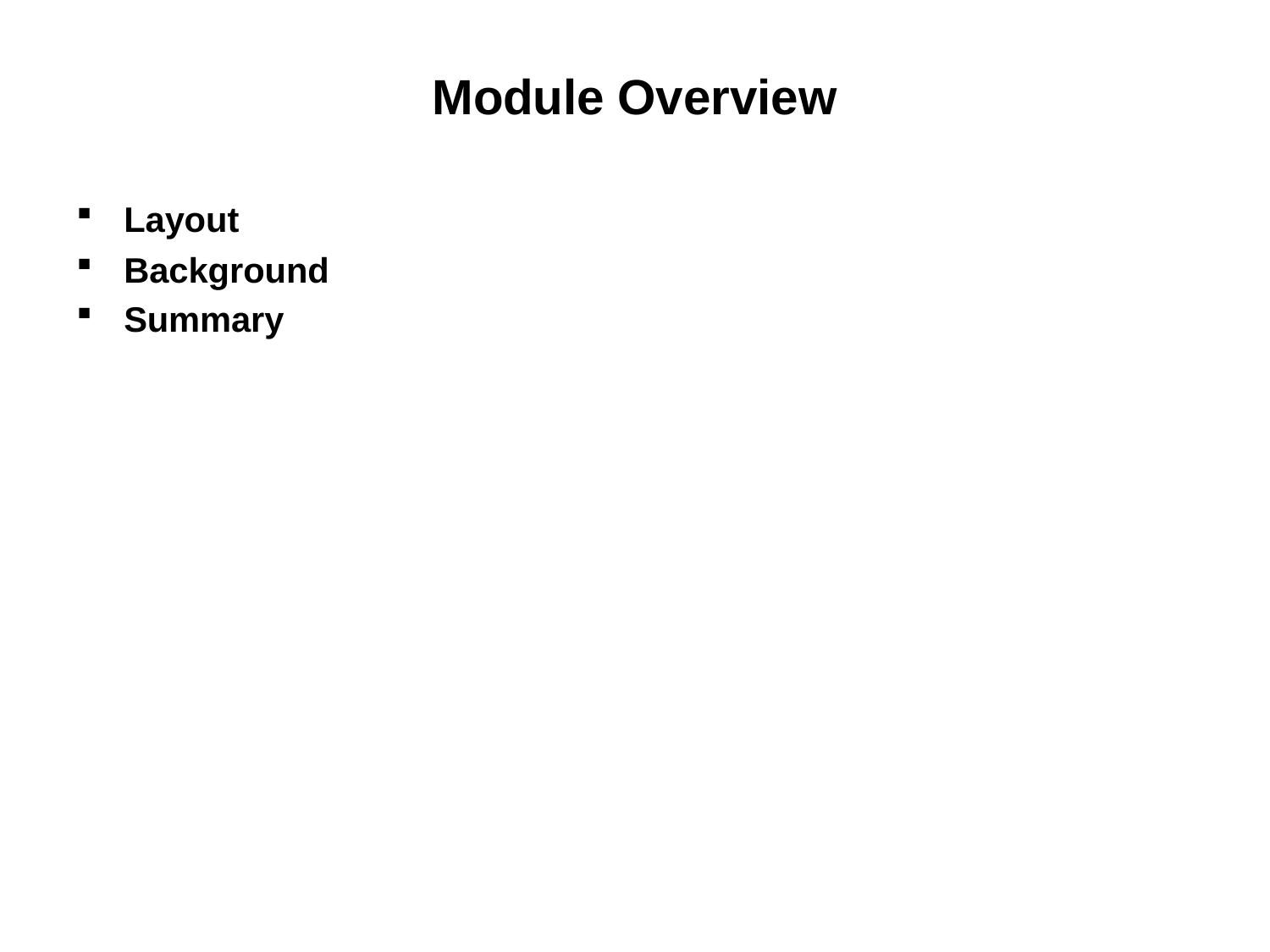

# Module Overview
Layout
Background
Summary
2